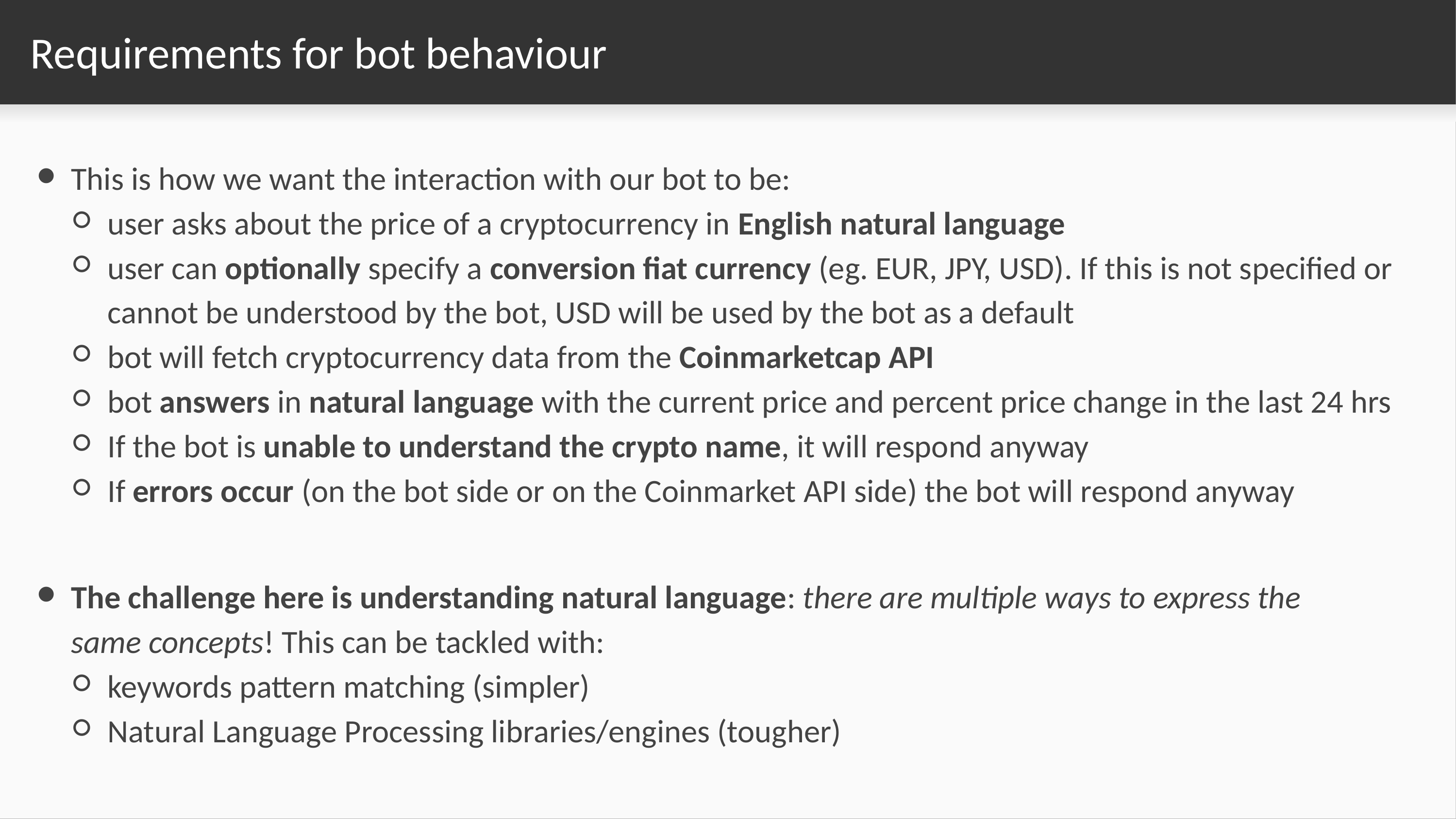

# Requirements for bot behaviour
This is how we want the interaction with our bot to be:
user asks about the price of a cryptocurrency in English natural language
user can optionally specify a conversion fiat currency (eg. EUR, JPY, USD). If this is not specified or cannot be understood by the bot, USD will be used by the bot as a default
bot will fetch cryptocurrency data from the Coinmarketcap API
bot answers in natural language with the current price and percent price change in the last 24 hrs
If the bot is unable to understand the crypto name, it will respond anyway
If errors occur (on the bot side or on the Coinmarket API side) the bot will respond anyway
The challenge here is understanding natural language: there are multiple ways to express the same concepts! This can be tackled with:
keywords pattern matching (simpler)
Natural Language Processing libraries/engines (tougher)